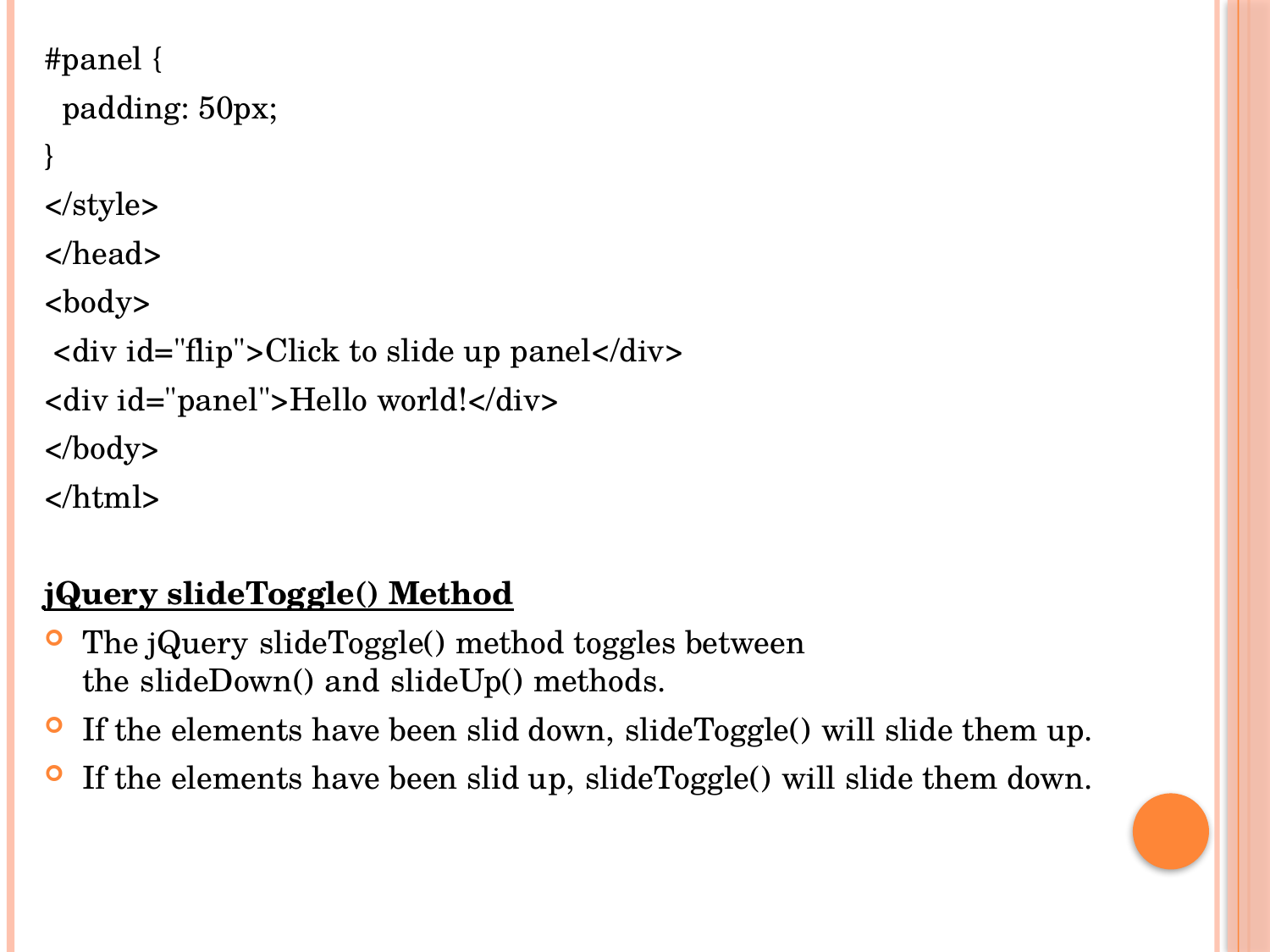

#panel {
  padding: 50px;
}
</style>
</head>
<body>
 <div id="flip">Click to slide up panel</div>
<div id="panel">Hello world!</div>
</body>
</html>

jQuery slideToggle() Method
The jQuery slideToggle() method toggles between the slideDown() and slideUp() methods.
If the elements have been slid down, slideToggle() will slide them up.
If the elements have been slid up, slideToggle() will slide them down.